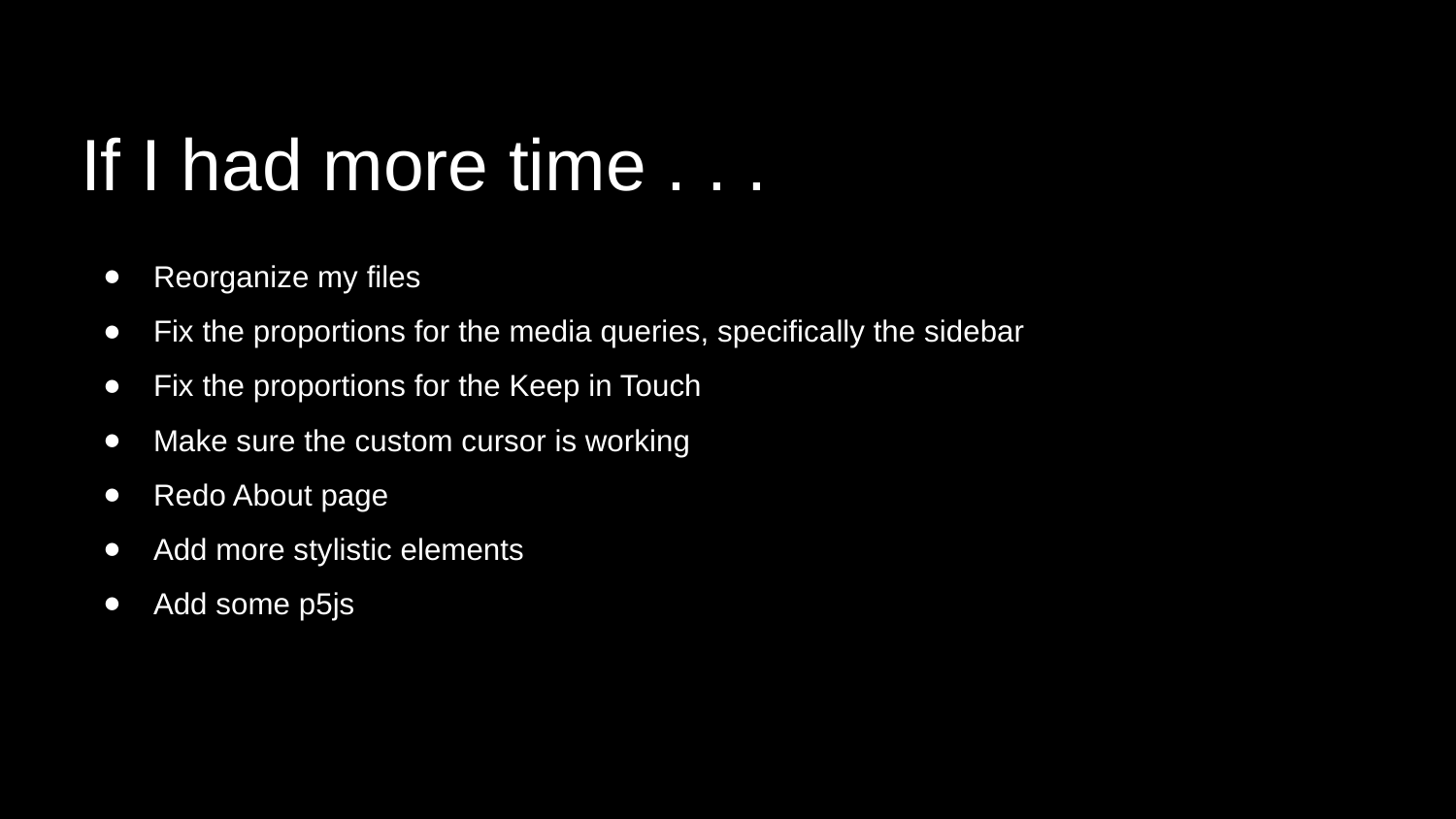

If I had more time . . .
Reorganize my files
Fix the proportions for the media queries, specifically the sidebar
Fix the proportions for the Keep in Touch
Make sure the custom cursor is working
Redo About page
Add more stylistic elements
Add some p5js